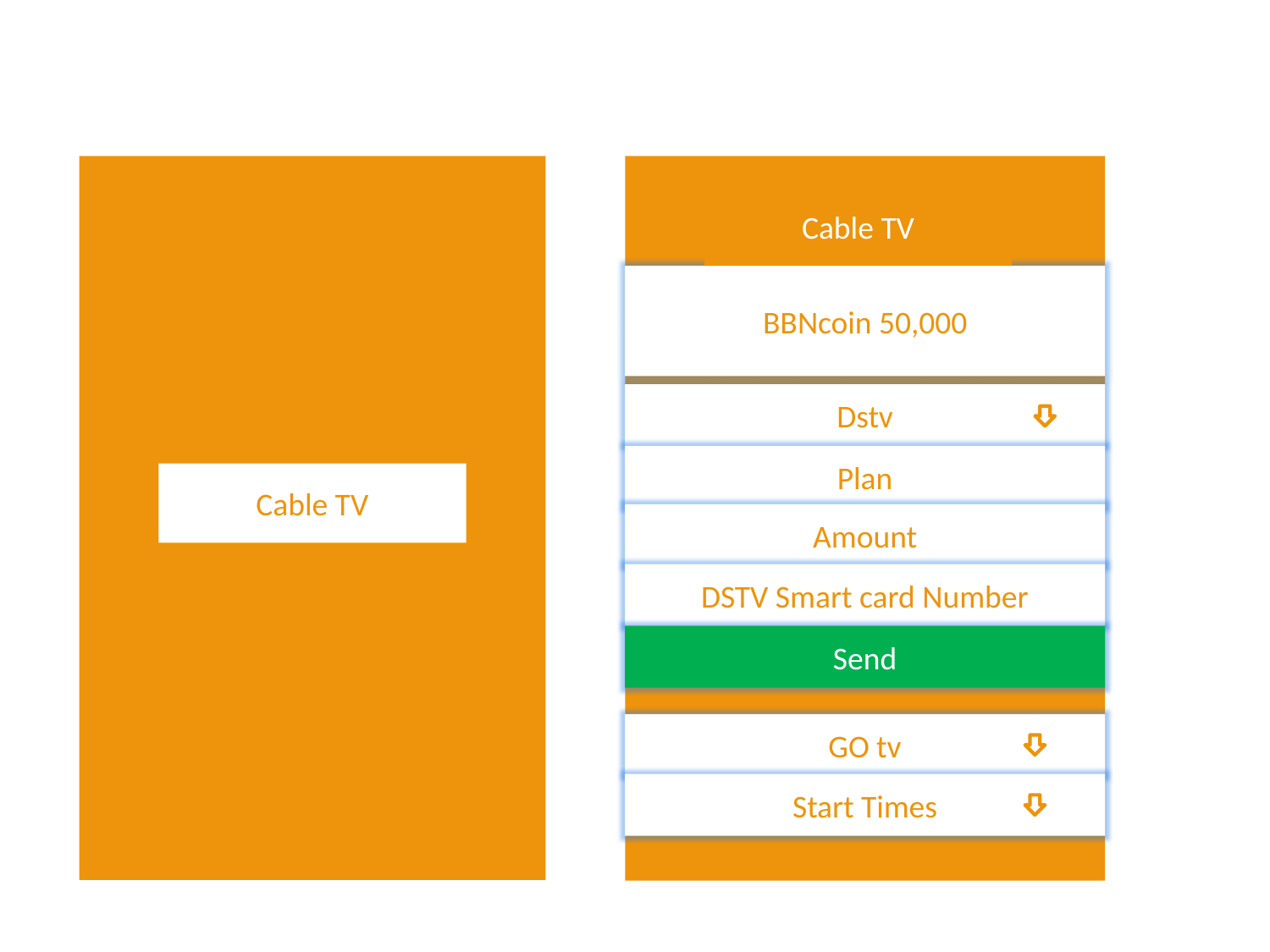

Cable TV
BBNcoin 50,000
Dstv

Plan
Cable TV
Amount
DSTV Smart card Number
Send
GO tv

Start Times